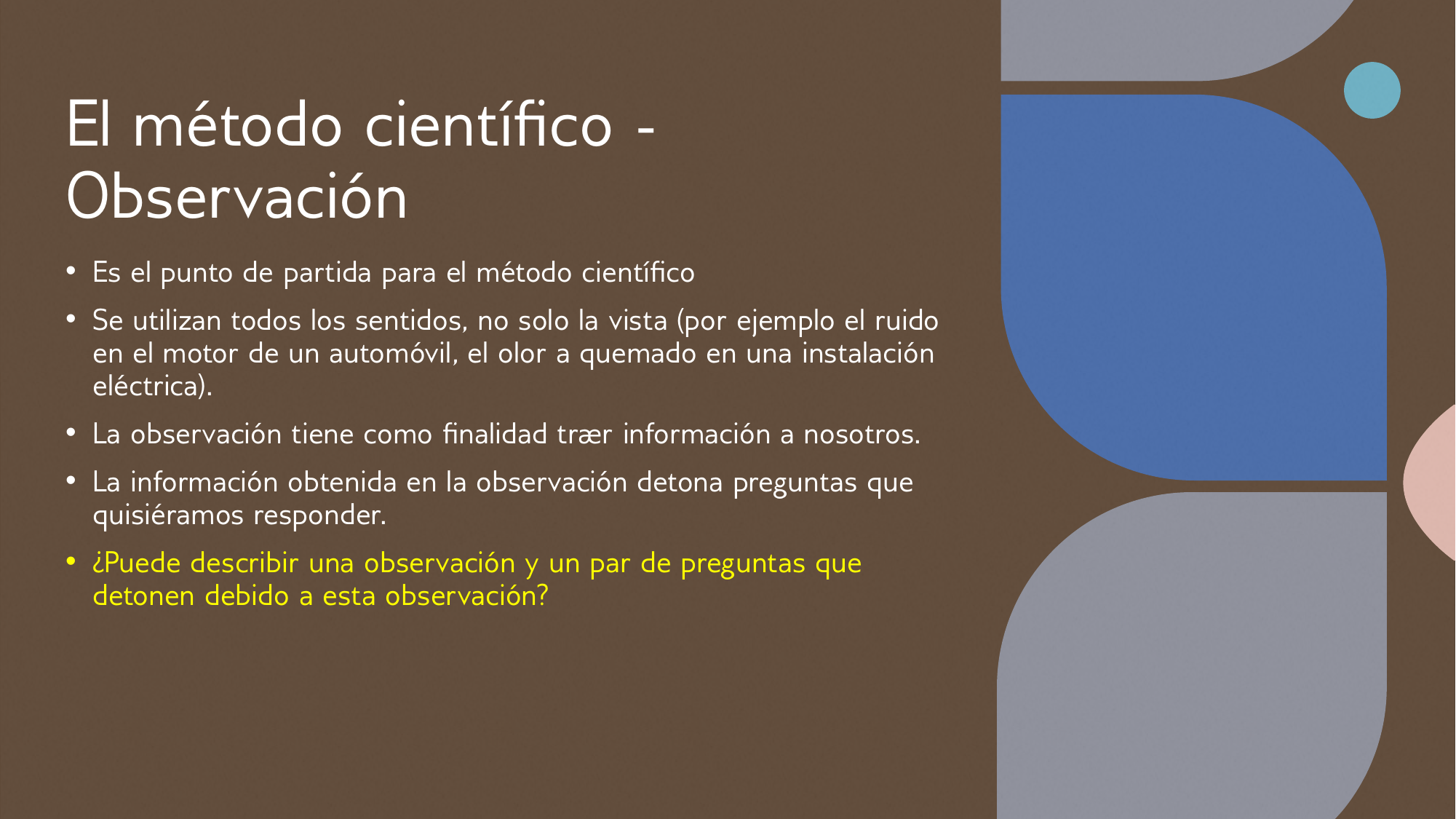

# El método científico - Observación
Es el punto de partida para el método científico
Se utilizan todos los sentidos, no solo la vista (por ejemplo el ruido en el motor de un automóvil, el olor a quemado en una instalación eléctrica).
La observación tiene como finalidad traer información a nosotros.
La información obtenida en la observación detona preguntas que quisiéramos responder.
¿Puede describir una observación y un par de preguntas que detonen debido a esta observación?